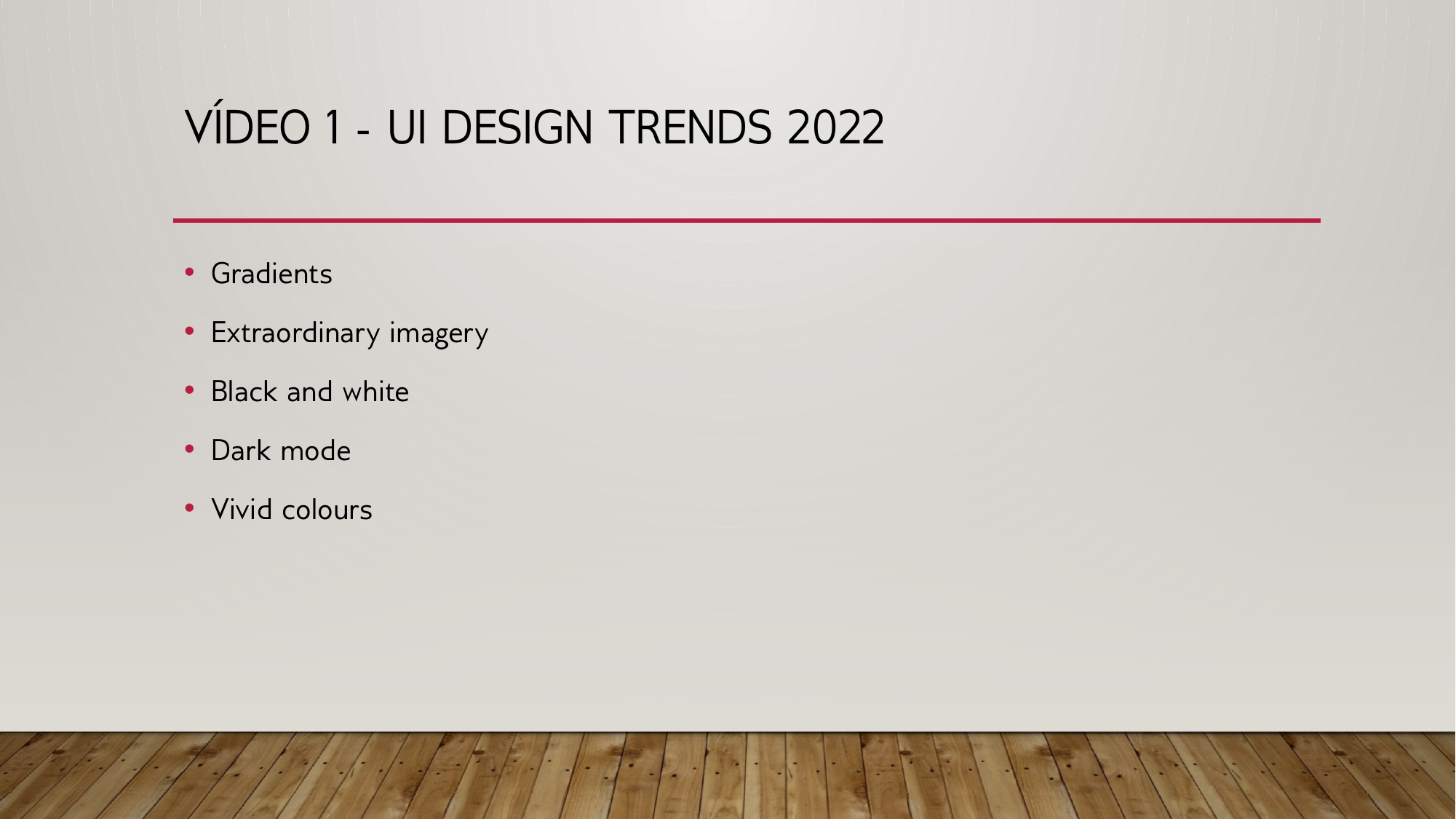

# VÍDEO 1 - UI DESIGN TRENDS 2022
Gradients
Extraordinary imagery
Black and white
Dark mode
Vivid colours